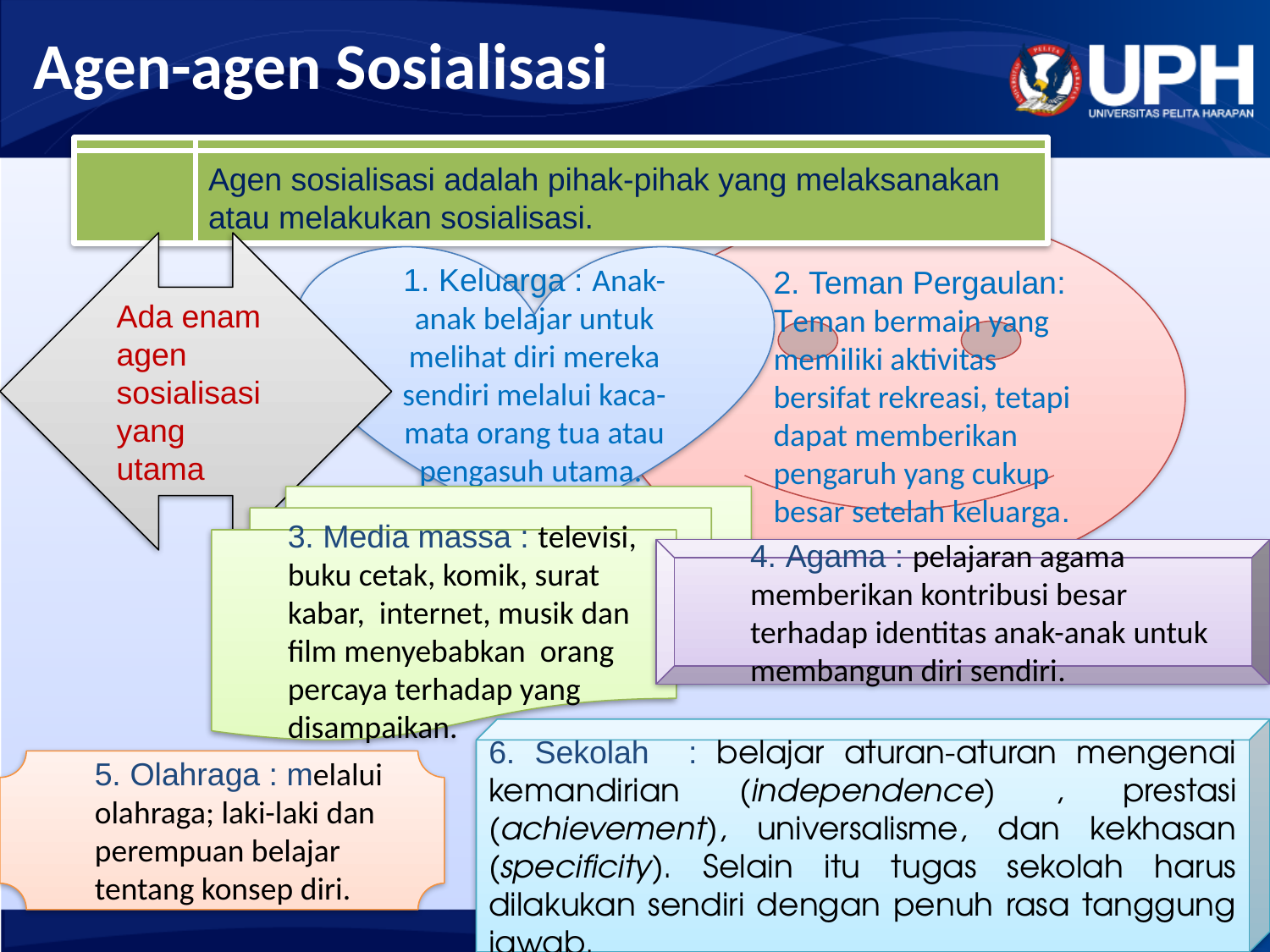

# Agen-agen Sosialisasi
Agen sosialisasi adalah pihak-pihak yang melaksanakan atau melakukan sosialisasi.
2. Teman Pergaulan: Teman bermain yang memiliki aktivitas bersifat rekreasi, tetapi dapat memberikan pengaruh yang cukup besar setelah keluarga.
Ada enam agen  sosialisasi yang utama
1. Keluarga : Anak-anak belajar untuk melihat diri mereka sendiri melalui kaca-mata orang tua atau pengasuh utama.
3. Media massa : televisi,  buku cetak, komik, surat kabar,  internet, musik dan film menyebabkan  orang percaya terhadap yang disampaikan.
4. Agama : pelajaran agama memberikan kontribusi besar terhadap identitas anak-anak untuk membangun diri sendiri.
6. Sekolah  : belajar aturan-aturan mengenai kemandirian (independence) , prestasi (achievement), universalisme, dan kekhasan (specificity). Selain itu tugas sekolah harus dilakukan sendiri dengan penuh rasa tanggung jawab.
5. Olahraga : melalui olahraga; laki-laki dan perempuan belajar tentang konsep diri.